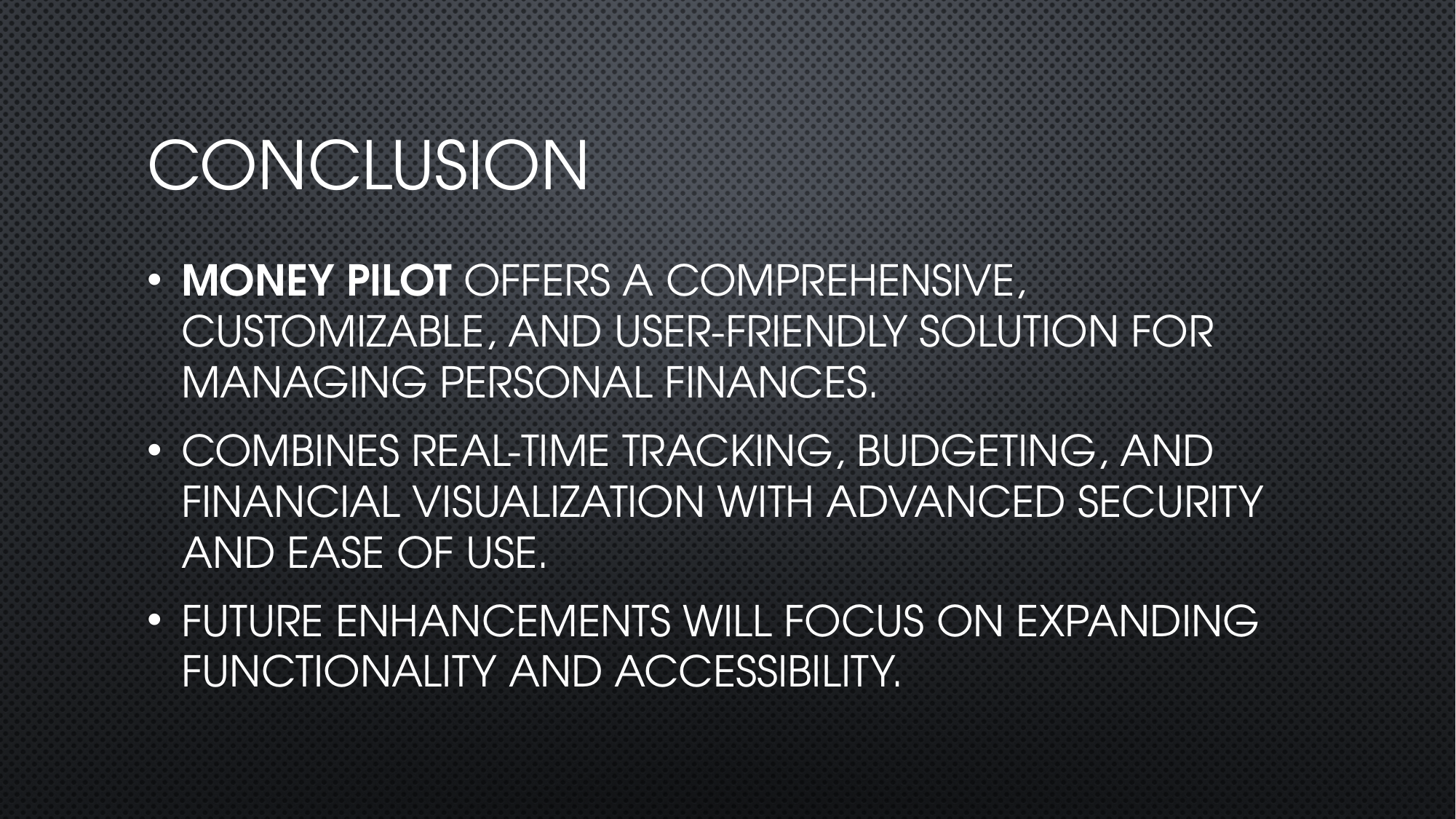

# conclusion
Money Pilot offers a comprehensive, customizable, and user-friendly solution for managing personal finances.
Combines real-time tracking, budgeting, and financial visualization with advanced security and ease of use.
Future enhancements will focus on expanding functionality and accessibility.